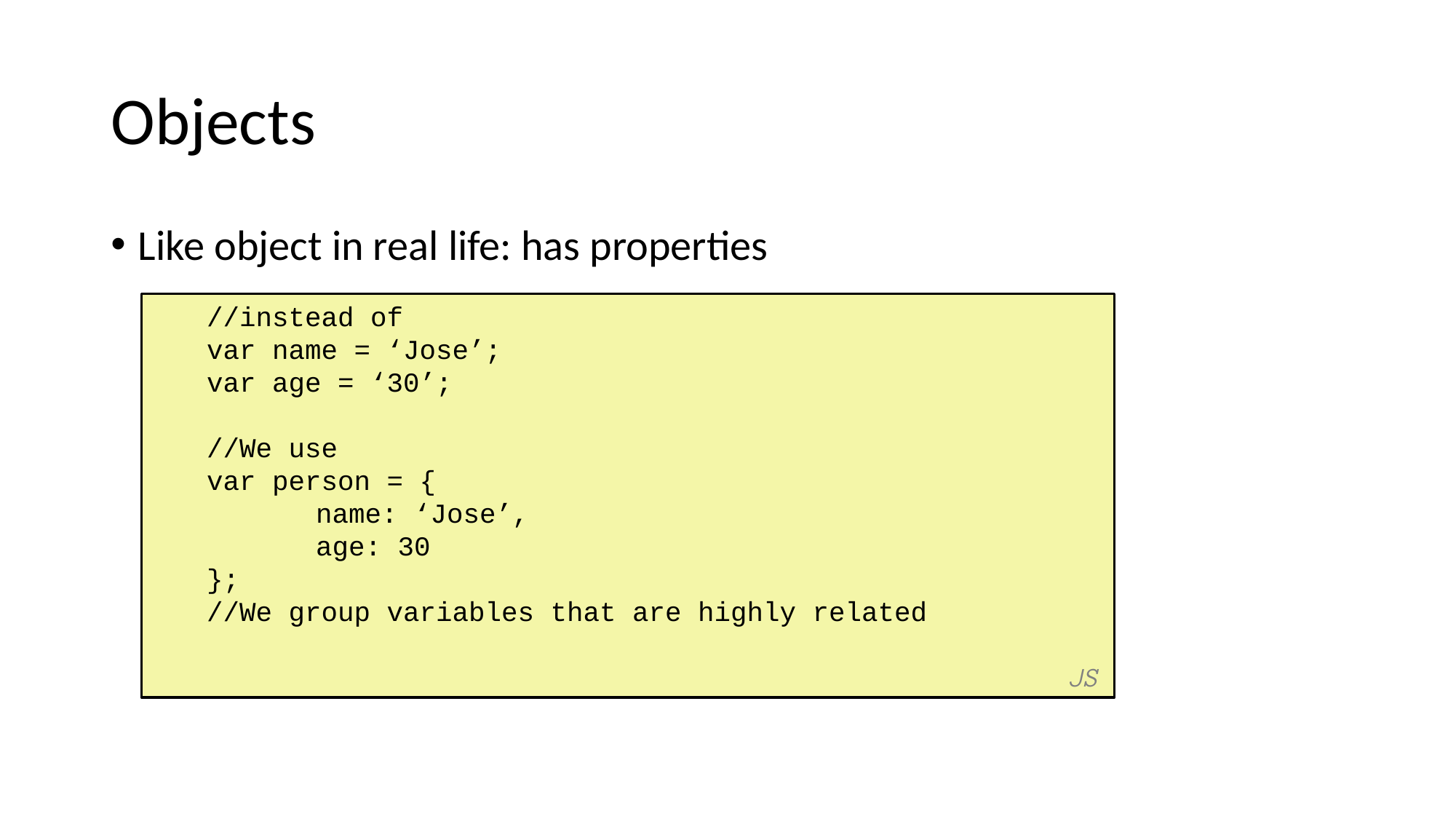

# Objects
Like object in real life: has properties
//instead of
var name = ‘Jose’;
var age = ‘30’;

//We use
var person = {
	name: ‘Jose’,
	age: 30
};
//We group variables that are highly related

		  		           	  	  	   JS